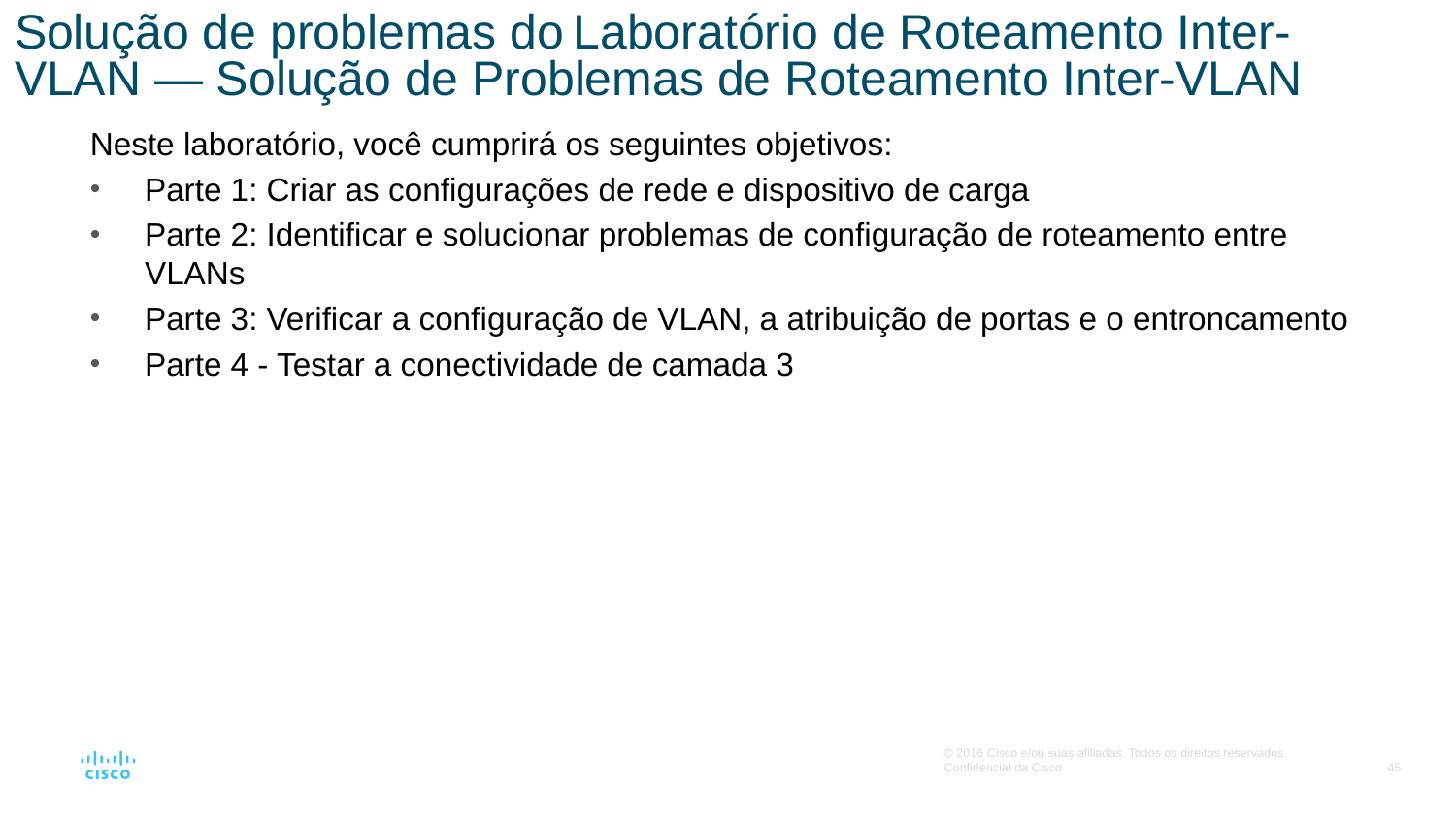

# Solução de problemas do Laboratório de Roteamento Inter-VLAN — Solução de Problemas de Roteamento Inter-VLAN
Neste laboratório, você cumprirá os seguintes objetivos:
Parte 1: Criar as configurações de rede e dispositivo de carga
Parte 2: Identificar e solucionar problemas de configuração de roteamento entre VLANs
Parte 3: Verificar a configuração de VLAN, a atribuição de portas e o entroncamento
Parte 4 - Testar a conectividade de camada 3